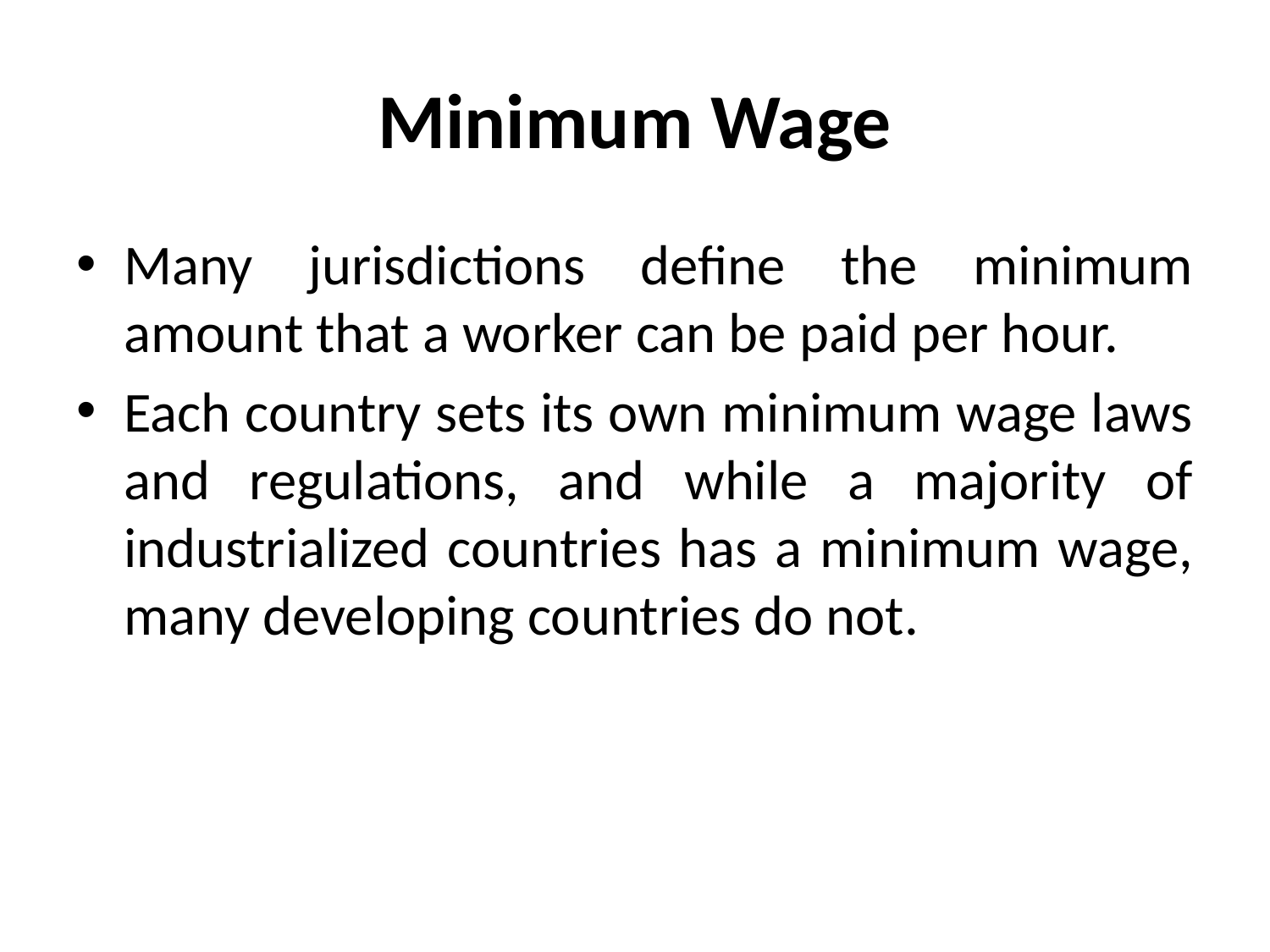

# Minimum Wage
Many jurisdictions define the minimum amount that a worker can be paid per hour.
Each country sets its own minimum wage laws and regulations, and while a majority of industrialized countries has a minimum wage, many developing countries do not.